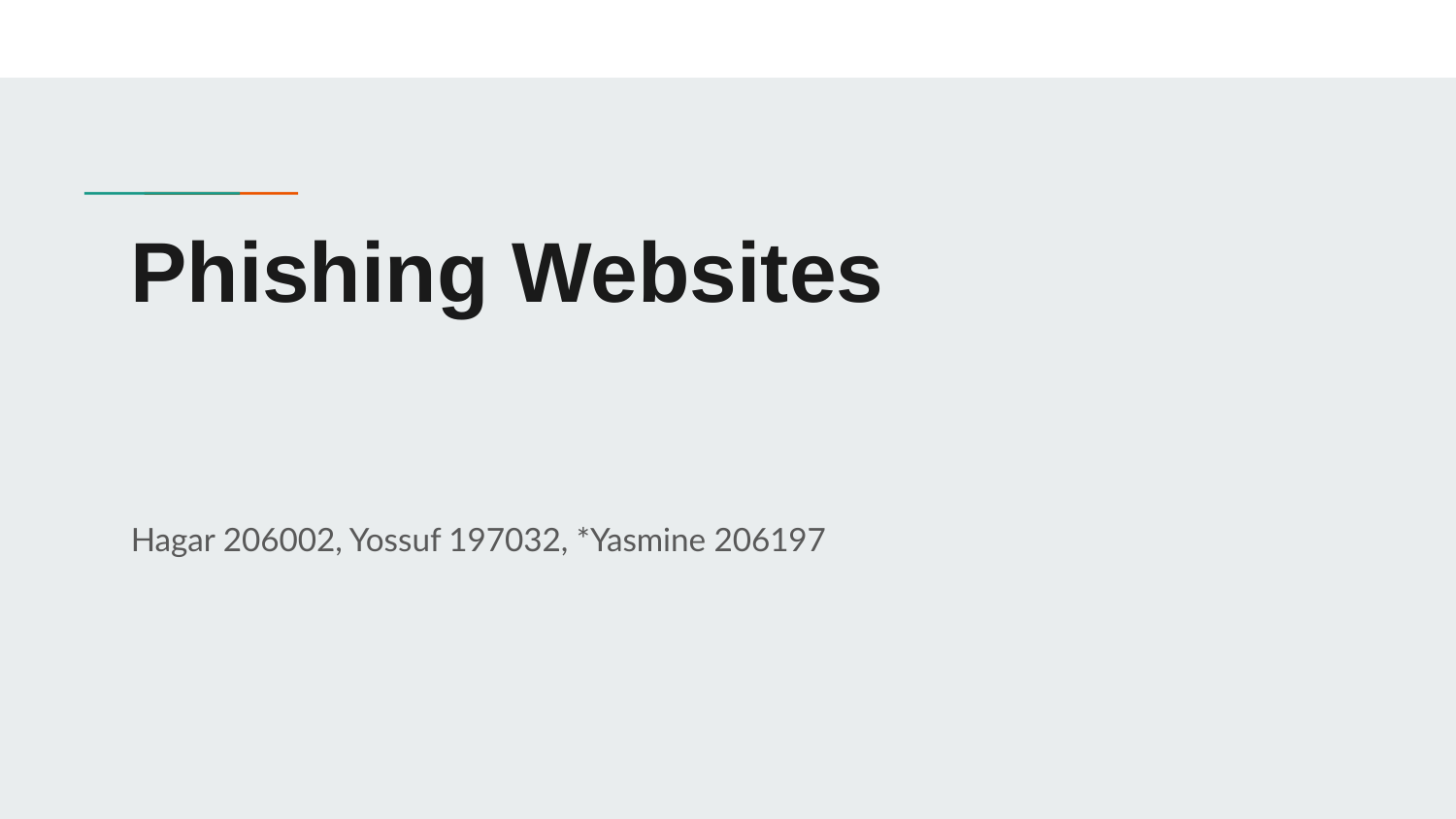

# Phishing Websites
Hagar 206002, Yossuf 197032, *Yasmine 206197